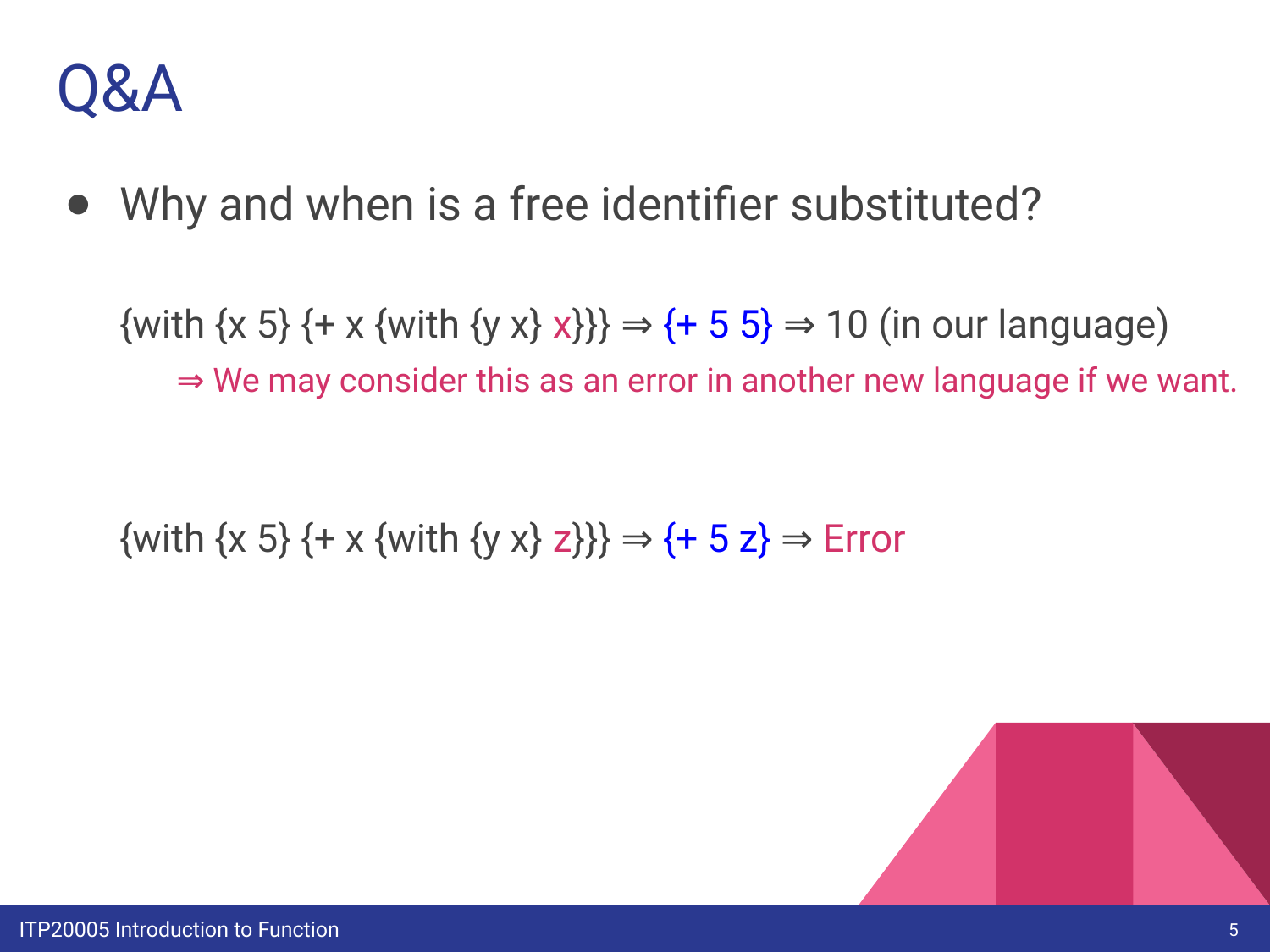

# Q&A
Why and when is a free identifier substituted?
{with {x 5} {+ x {with {y x} x}}} ⇒ {+ 5 5} ⇒ 10 (in our language)
      ⇒ We may consider this as an error in another new language if we want.
{with {x 5} {+ x {with {y x} z}}} ⇒ {+ 5 z} ⇒ Error
5